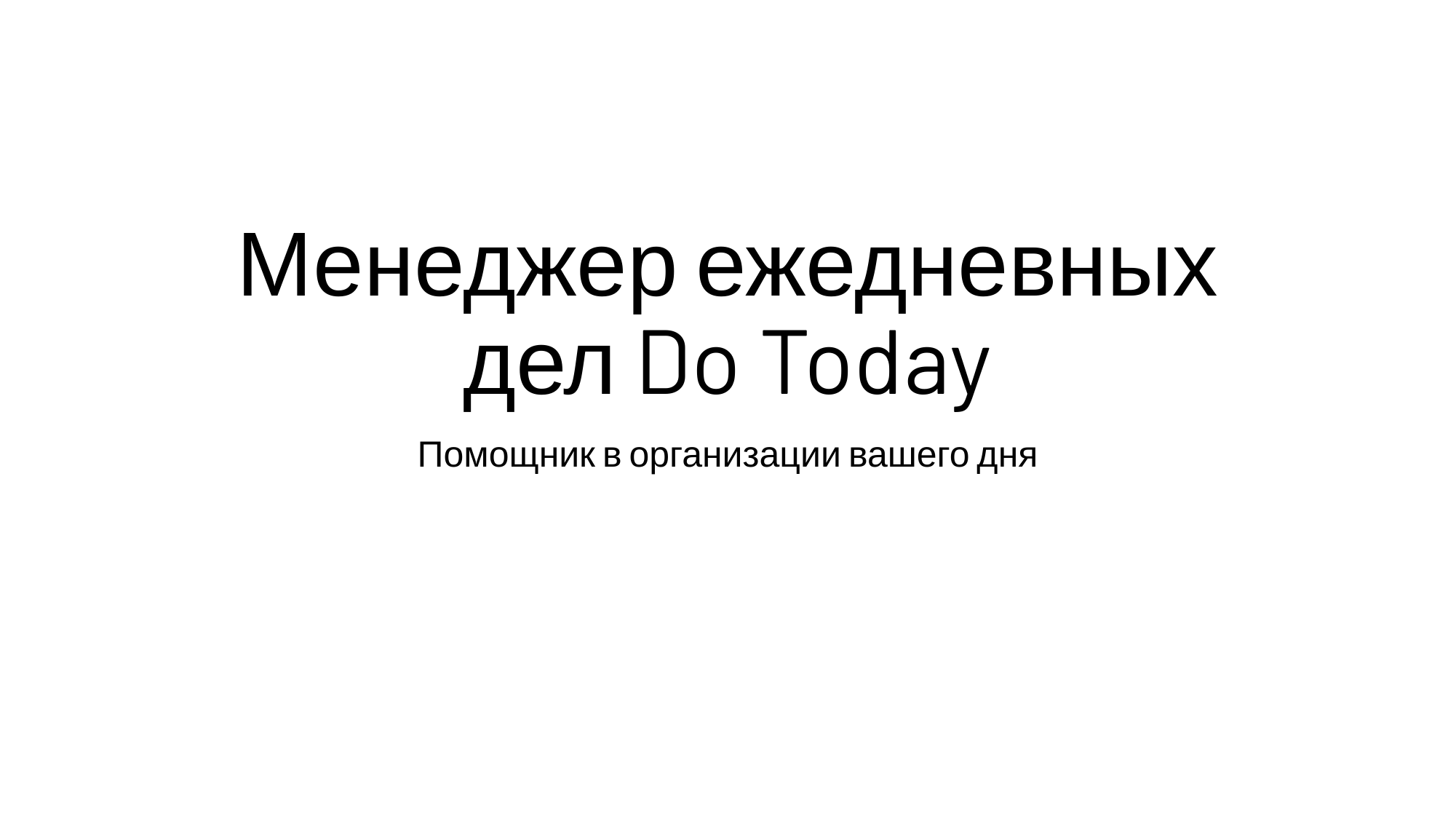

# Менеджер ежедневных дел Do Today
Помощник в организации вашего дня